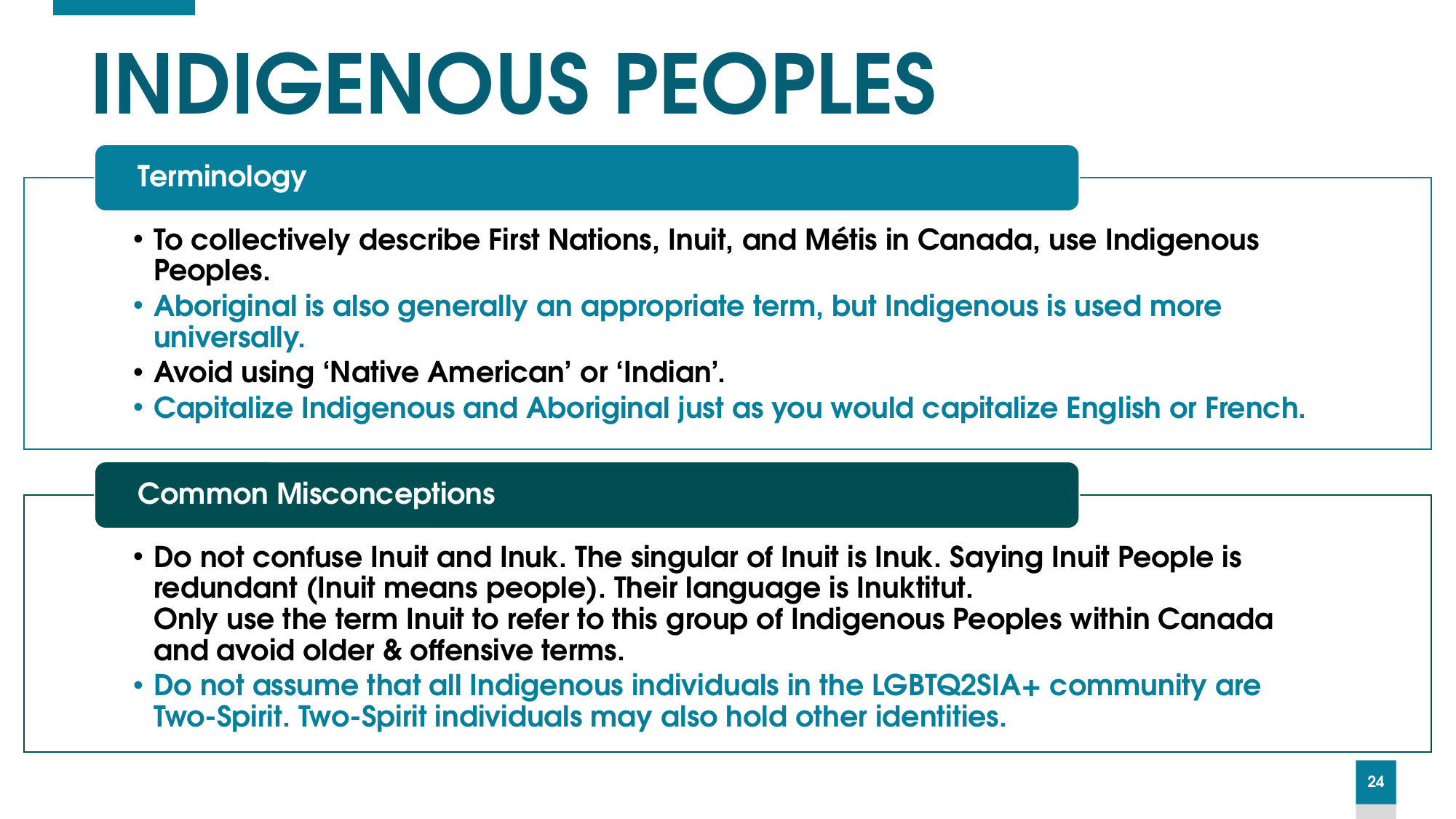

INDIGENOUS PEOPLES
To collectively describe First Nations, Inuit, and Métis in Canada, use Indigenous Peoples.
Aboriginal is also generally an appropriate term, but Indigenous is used more universally.
Avoid using ‘Native American’ or ‘Indian’.
Capitalize Indigenous and Aboriginal just as you would capitalize English or French.
Terminology
Do not confuse Inuit and Inuk. The singular of Inuit is Inuk. Saying Inuit People is redundant (Inuit means people). Their language is Inuktitut.
Only use the term Inuit to refer to this group of Indigenous Peoples within Canada and avoid older & offensive terms.
Do not assume that all Indigenous individuals in the LGBTQ2SIA+ community are
Two-Spirit. Two-Spirit individuals may also hold other identities.
Common Misconceptions